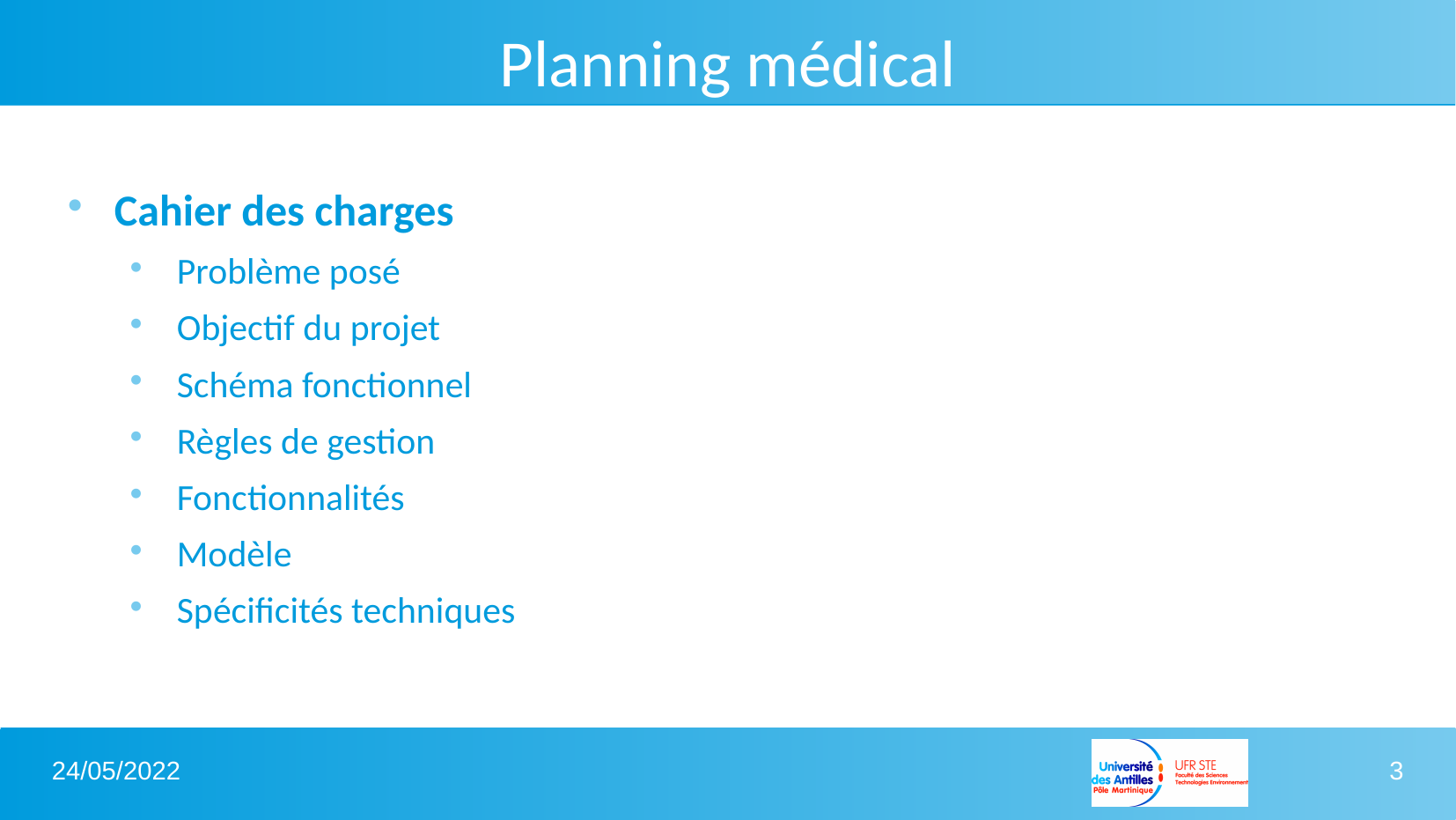

# Planning médical
Cahier des charges
Problème posé
Objectif du projet
Schéma fonctionnel
Règles de gestion
Fonctionnalités
Modèle
Spécificités techniques
24/05/2022
3